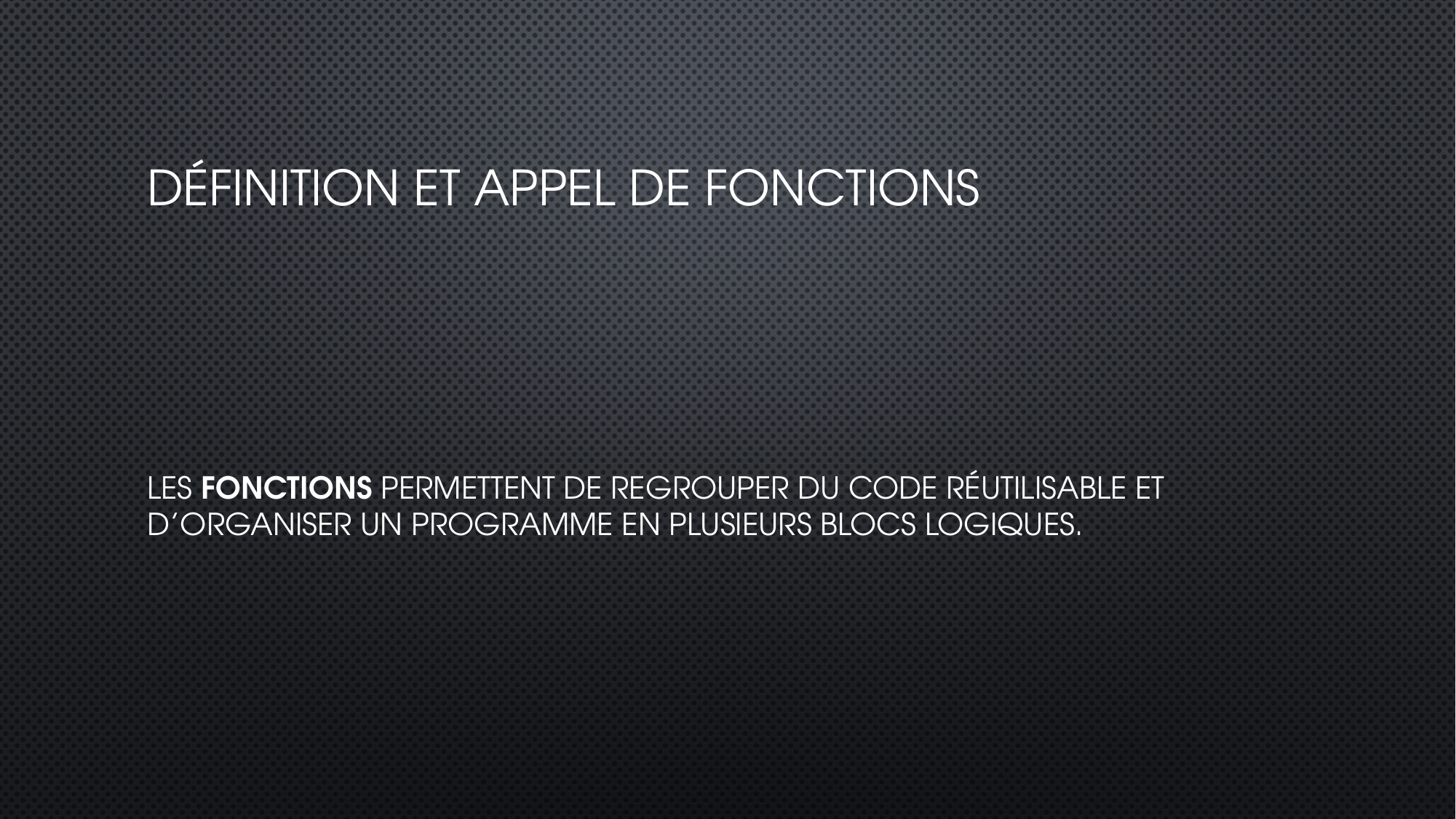

# Définition et appel de fonctions
Les fonctions permettent de regrouper du code réutilisable et d’organiser un programme en plusieurs blocs logiques.